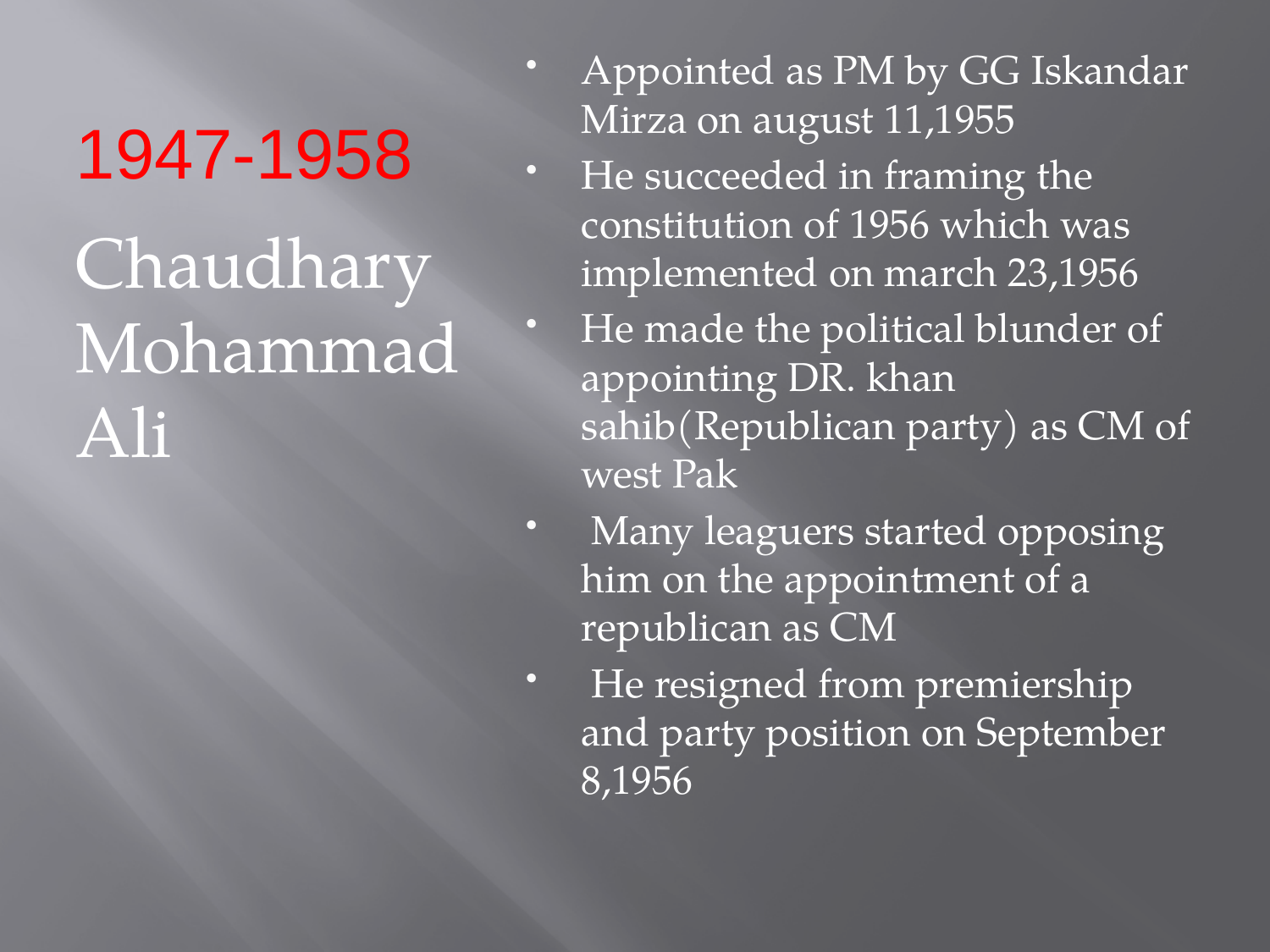

# 1947-1958
Appointed as PM by GG Iskandar Mirza on august 11,1955
He succeeded in framing the constitution of 1956 which was implemented on march 23,1956
He made the political blunder of appointing DR. khan sahib(Republican party) as CM of west Pak
 Many leaguers started opposing him on the appointment of a republican as CM
 He resigned from premiership and party position on September 8,1956
Chaudhary Mohammad Ali